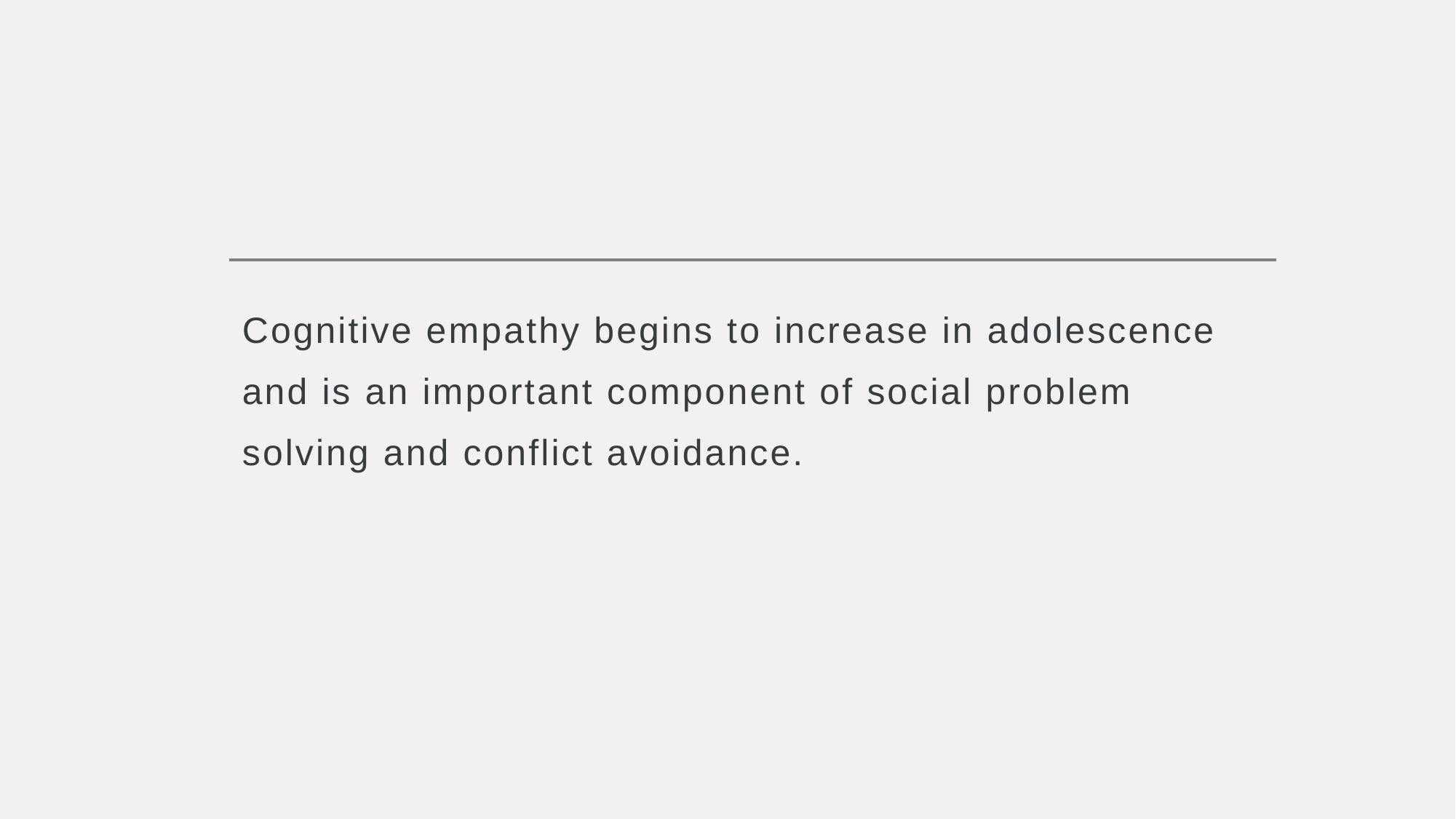

#
Cognitive empathy begins to increase in adolescence and is an important component of social problem solving and conflict avoidance.